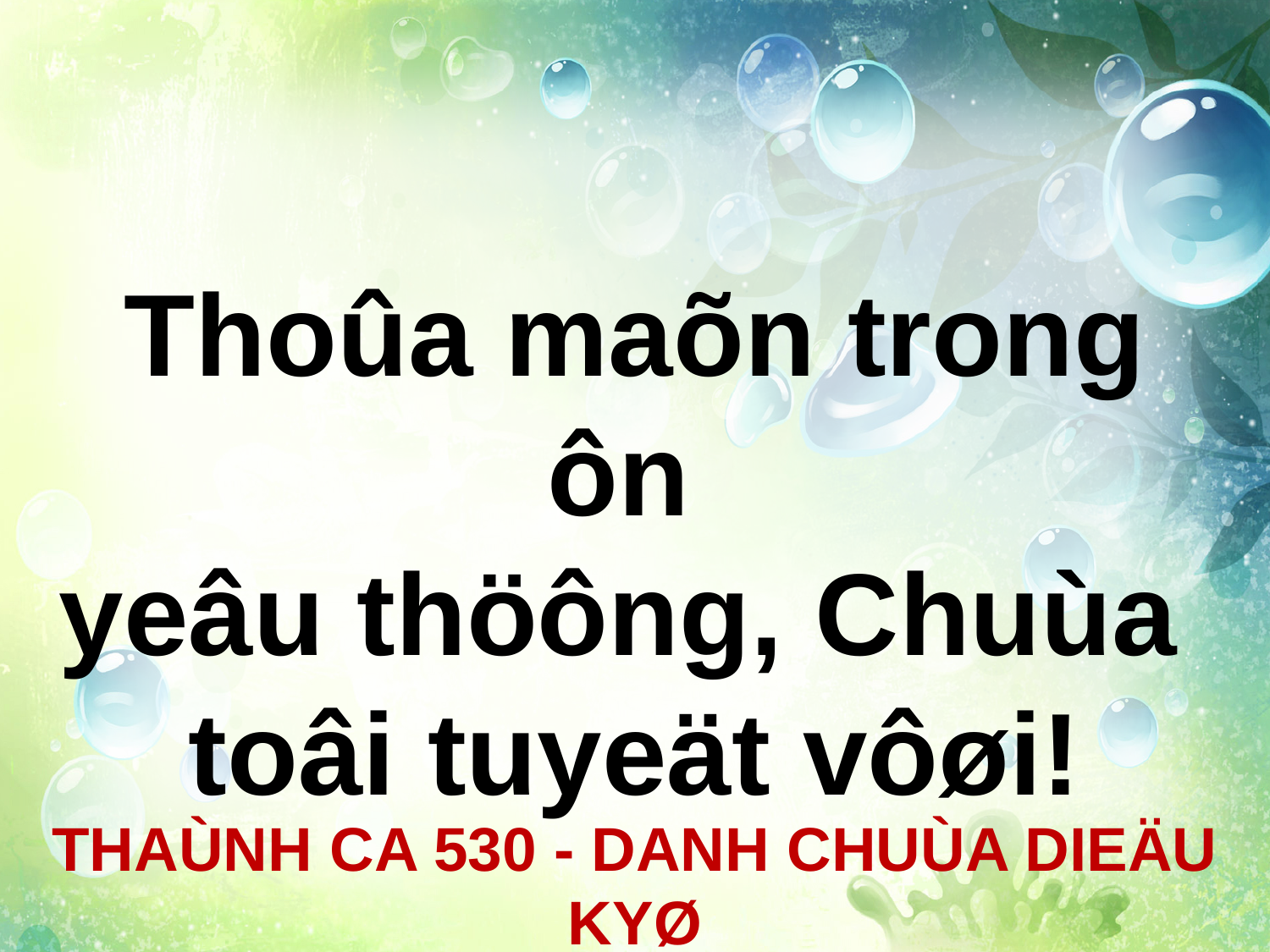

Thoûa maõn trong ôn
yeâu thöông, Chuùa
toâi tuyeät vôøi!
THAÙNH CA 530 - DANH CHUÙA DIEÄU KYØ